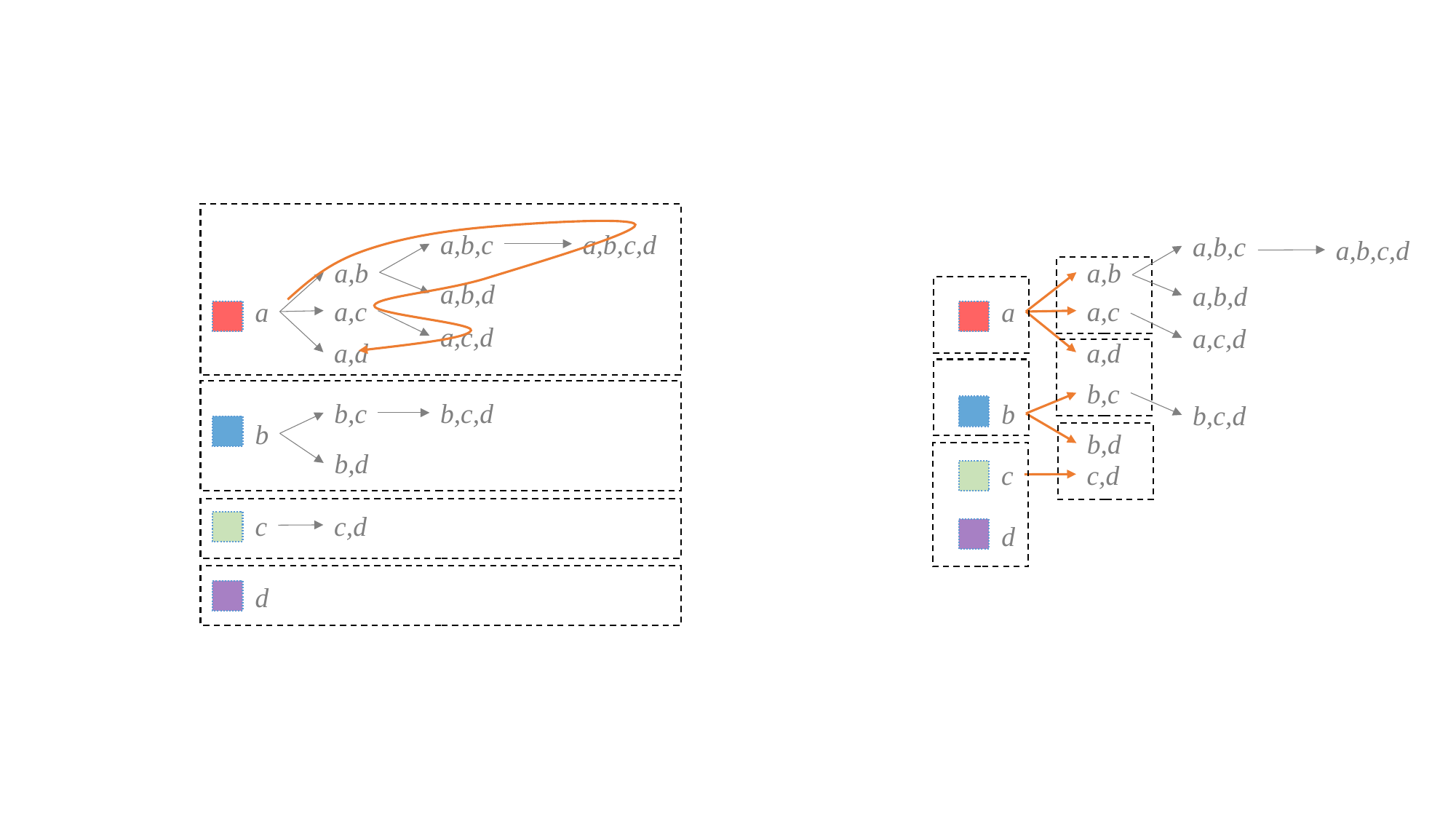

a,b,c
a,b,c,d
a,b,c
a,b,c,d
a,b
a,b

a,b,d
a,b,d

a,c
a,c
a
a

a,c,d
a,c,d
a,d
a,d

b,c

b,c
b,c,d
b
b,c,d

b

b,d

b,d

c,d
c

c,d
c

d

d